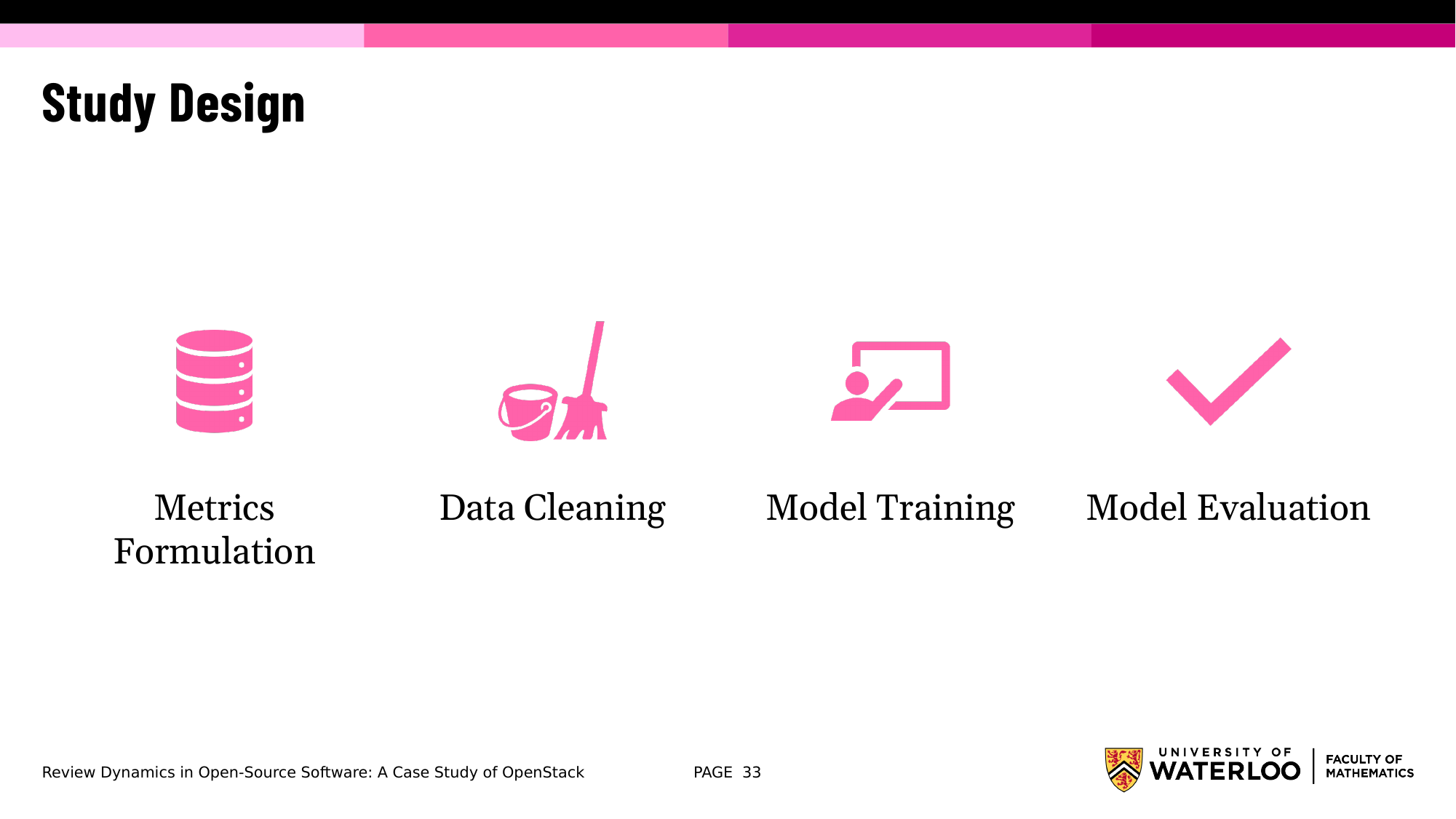

# Study Design
Metrics Formulation
Data Cleaning
Model Training
Model Evaluation
Review Dynamics in Open-Source Software: A Case Study of OpenStack
PAGE  33